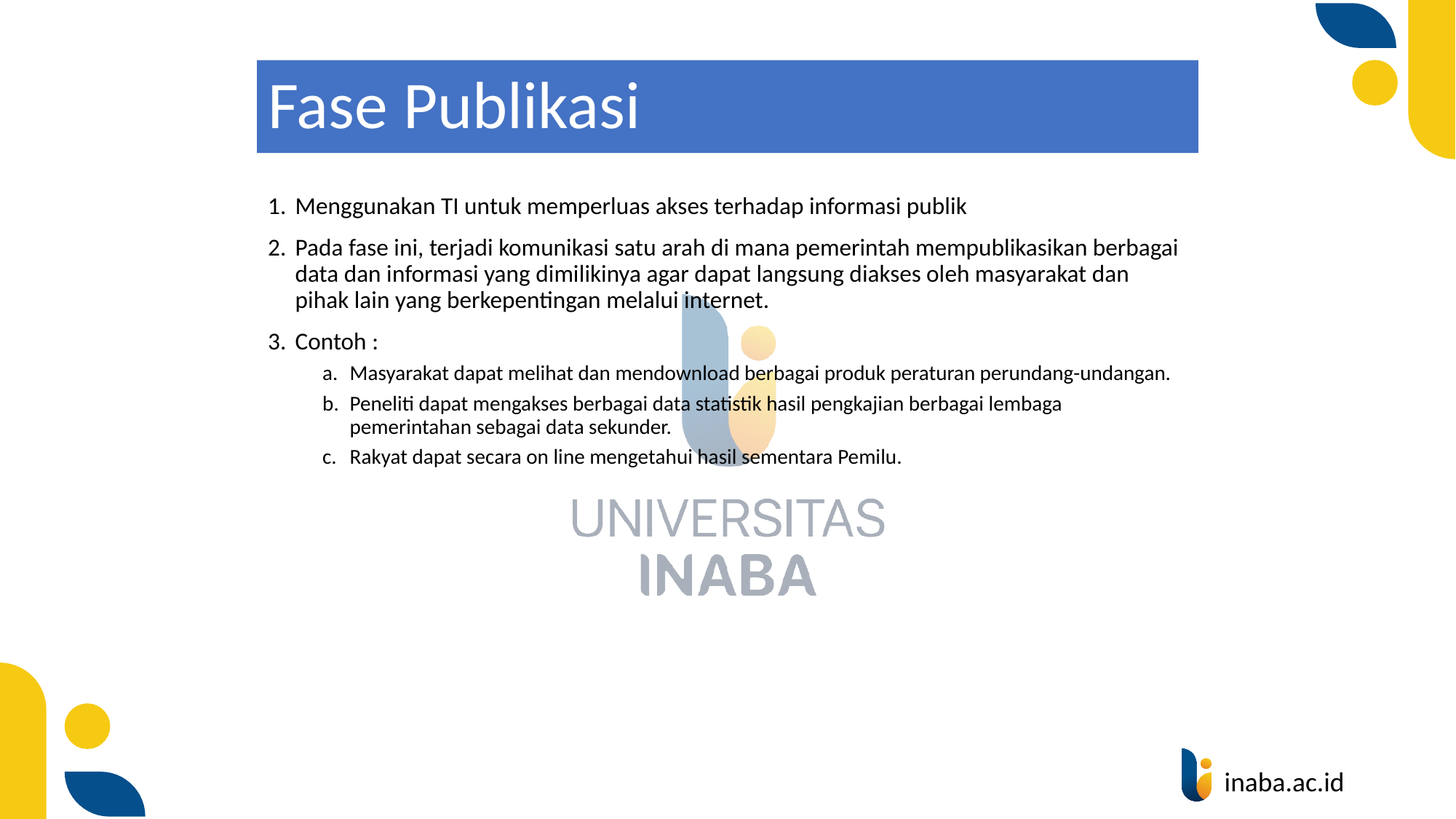

# Fase Publikasi
Menggunakan TI untuk memperluas akses terhadap informasi publik
Pada fase ini, terjadi komunikasi satu arah di mana pemerintah mempublikasikan berbagai data dan informasi yang dimilikinya agar dapat langsung diakses oleh masyarakat dan pihak lain yang berkepentingan melalui internet.
Contoh :
Masyarakat dapat melihat dan mendownload berbagai produk peraturan perundang-undangan.
Peneliti dapat mengakses berbagai data statistik hasil pengkajian berbagai lembaga pemerintahan sebagai data sekunder.
Rakyat dapat secara on line mengetahui hasil sementara Pemilu.